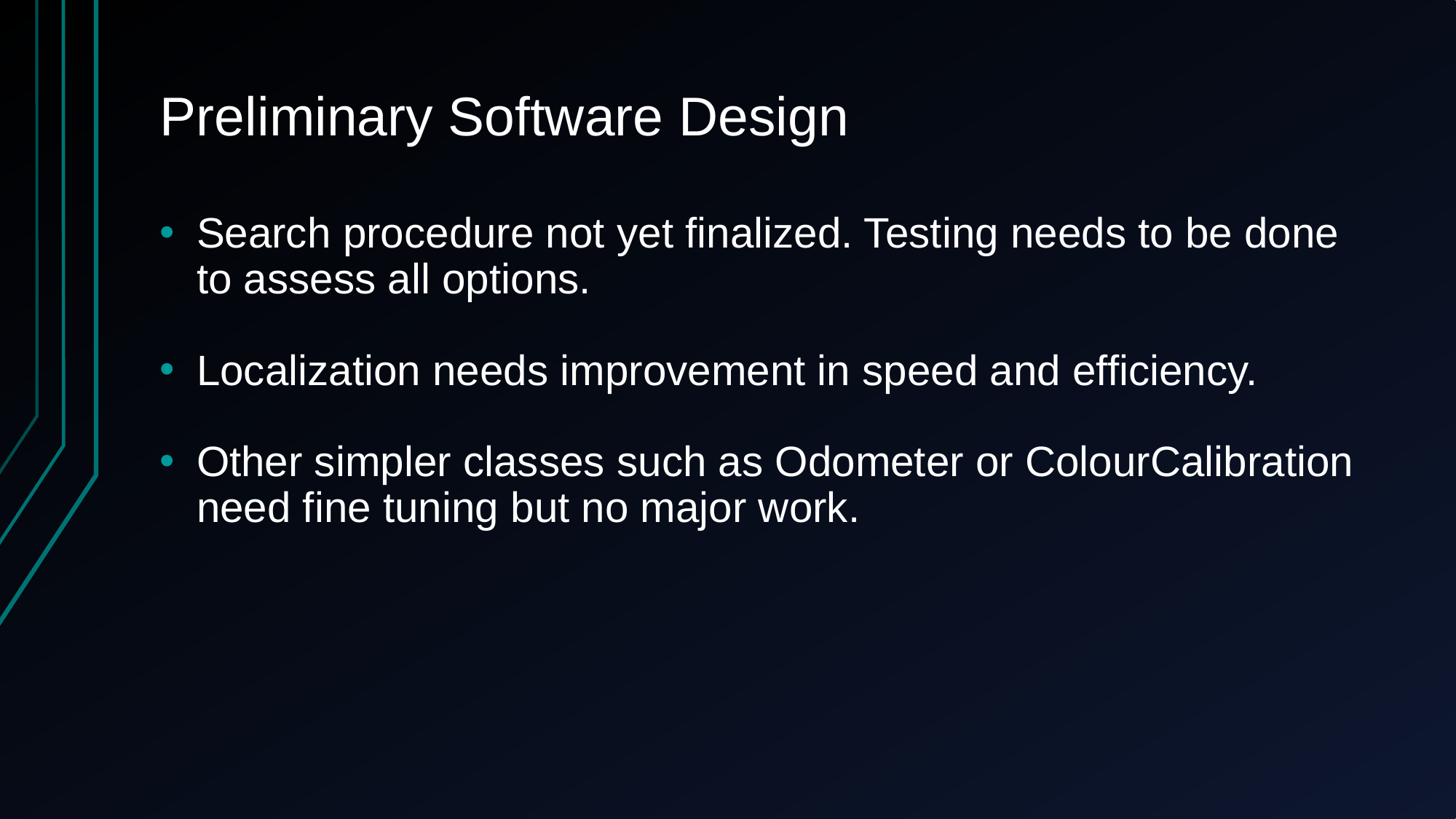

# Preliminary Software Design
Search procedure not yet finalized. Testing needs to be done to assess all options.

Localization needs improvement in speed and efficiency.

Other simpler classes such as Odometer or ColourCalibration need fine tuning but no major work.